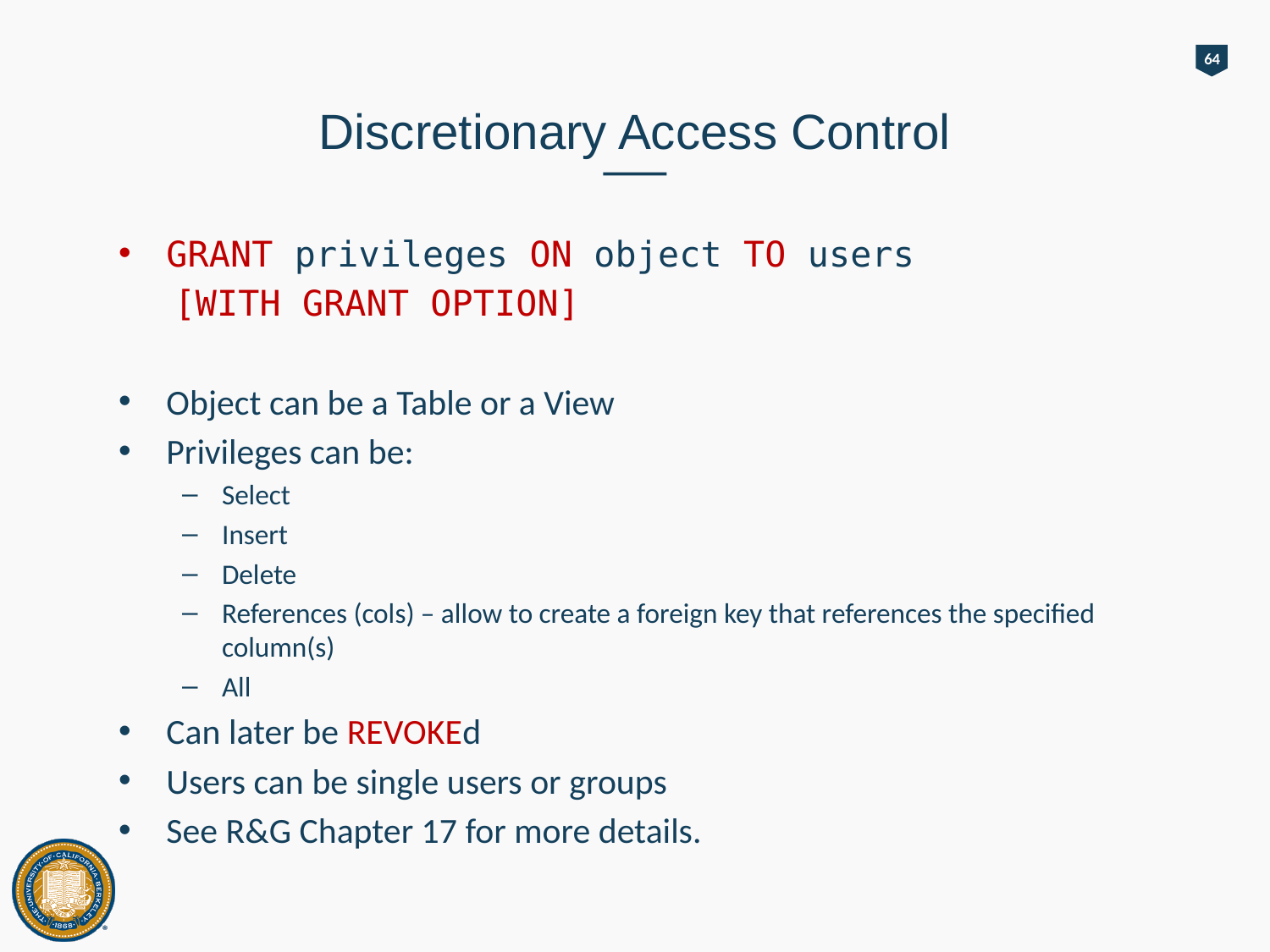

64

# Discretionary Access Control

GRANT privileges ON object TO users
[WITH GRANT OPTION]

Object can be a Table or a View
Privileges can be:
Select
Insert
Delete
References (cols) – allow to create a foreign key that references the specified column(s)
All
Can later be REVOKEd
Users can be single users or groups
See R&G Chapter 17 for more details.